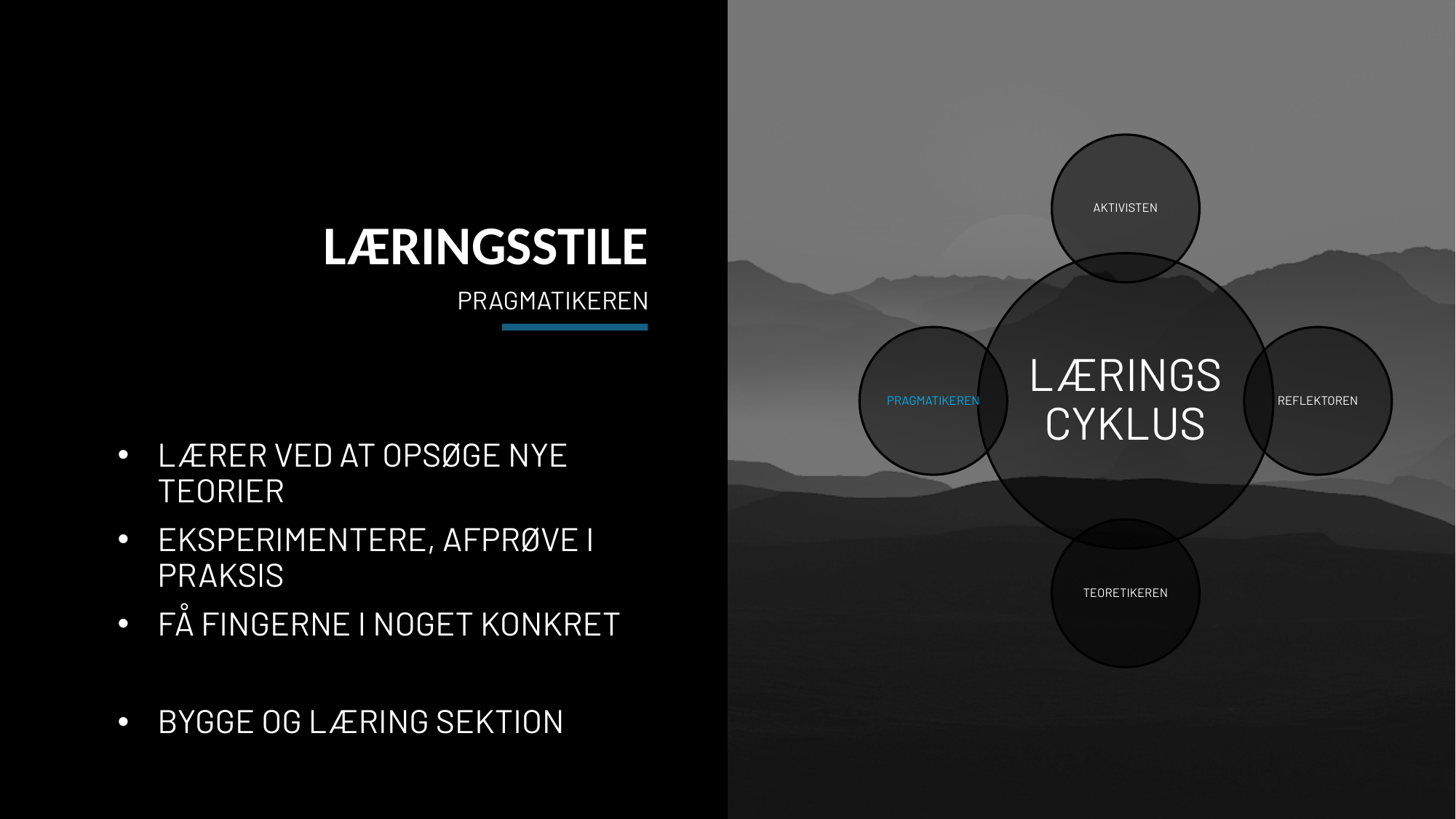

LÆRINGS CYKLUS
AKTIVISTEN
REFLEKTOREN
TEORETIKEREN
PRAGMATIKEREN
LÆRINGSSTILE
# PRAGMATIKEREN

LÆRER VED AT OPSØGE NYE TEORIER
EKSPERIMENTERE, AFPRØVE I PRAKSIS
FÅ FINGERNE I NOGET KONKRET

BYGGE OG LÆRING SEKTION